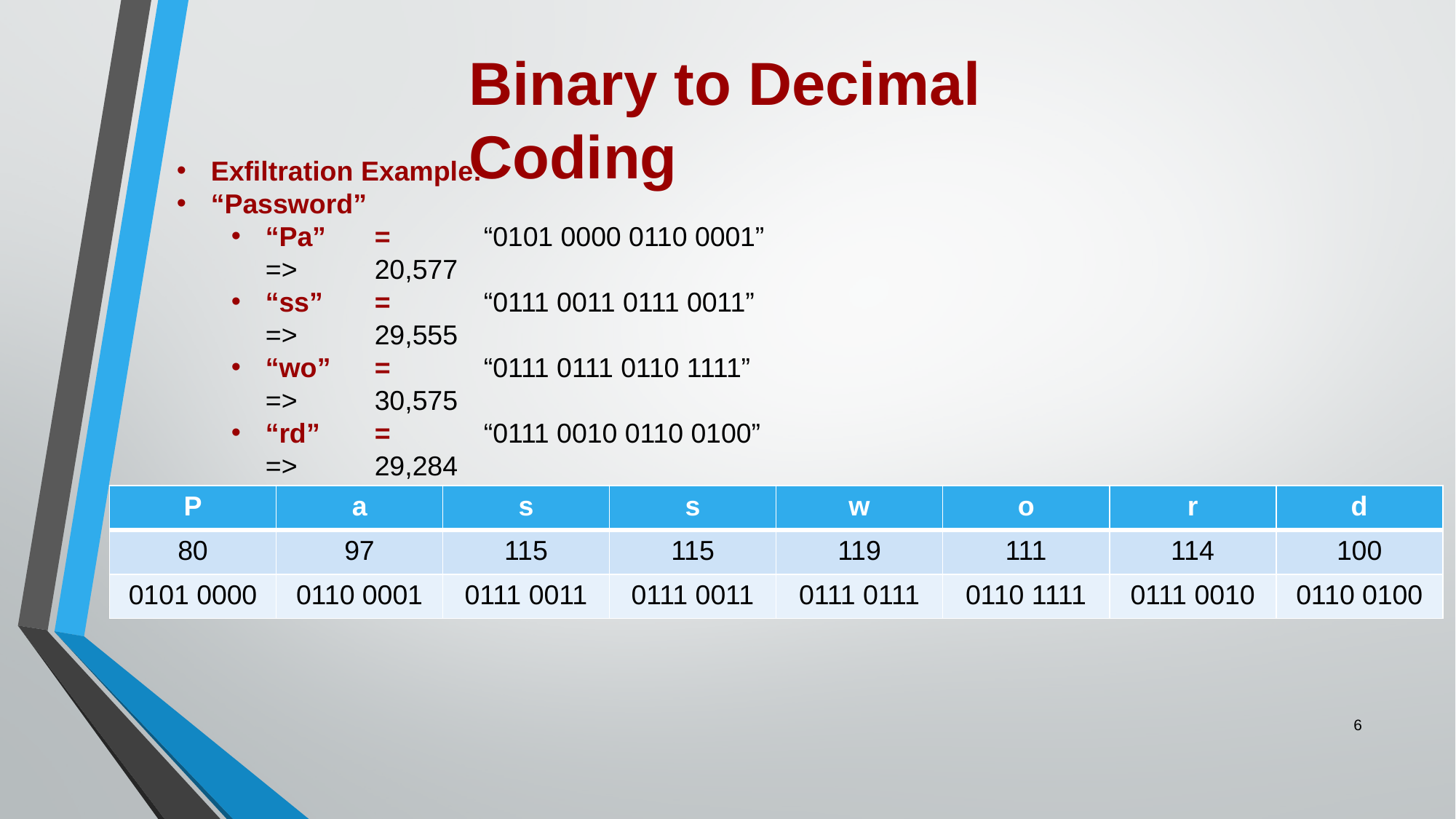

Binary to Decimal Coding
Exfiltration Example:
“Password”
“Pa”	=	“0101 0000 0110 0001”	=>	20,577
“ss”	= 	“0111 0011 0111 0011”	=>	29,555
“wo”	=	“0111 0111 0110 1111”	=> 	30,575
“rd”	=	“0111 0010 0110 0100”	=>	29,284

| P | a | s | s | w | o | r | d |
| --- | --- | --- | --- | --- | --- | --- | --- |
| 80 | 97 | 115 | 115 | 119 | 111 | 114 | 100 |
| 0101 0000 | 0110 0001 | 0111 0011 | 0111 0011 | 0111 0111 | 0110 1111 | 0111 0010 | 0110 0100 |
6